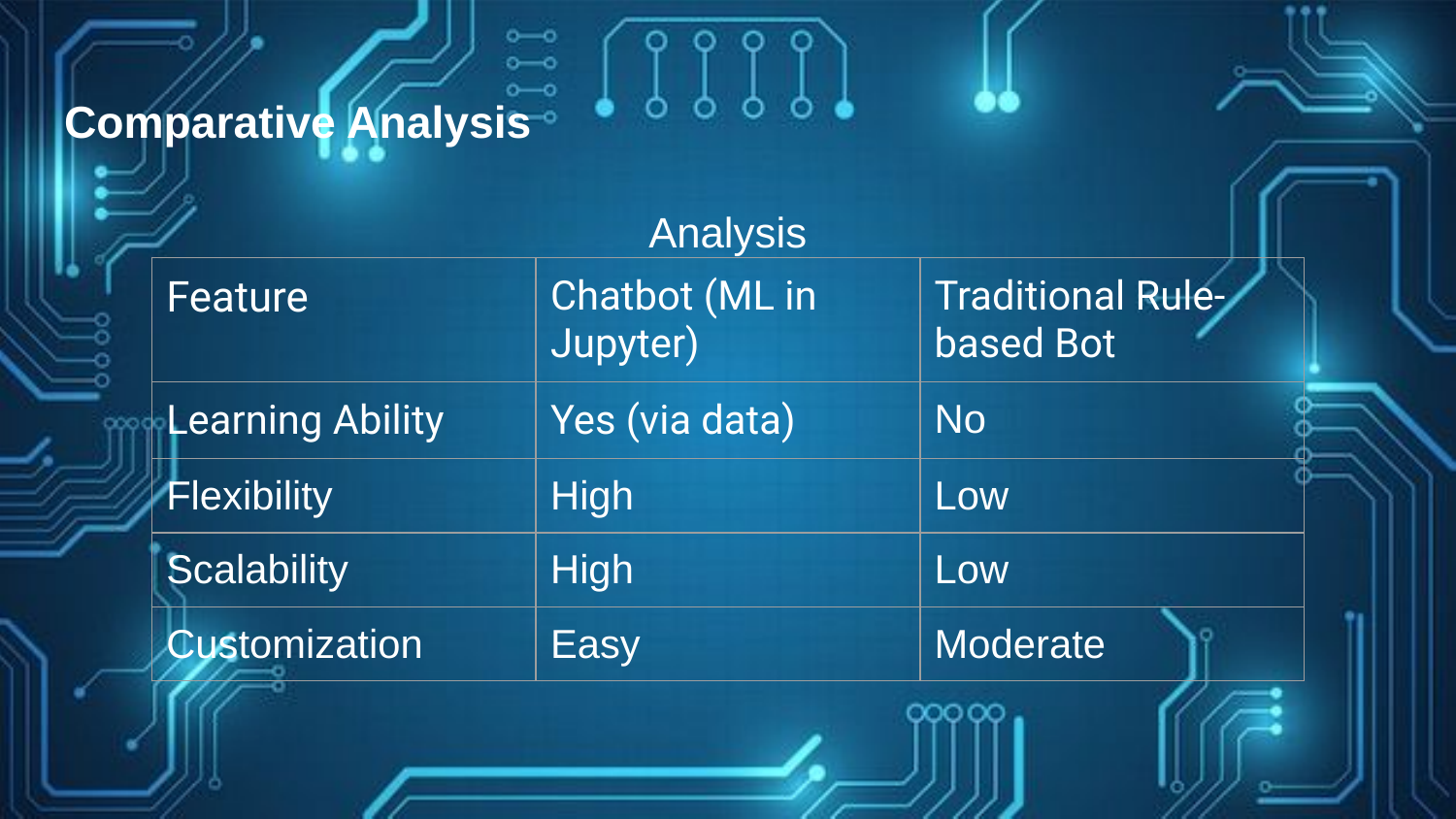

# Comparative Analysis

Analysis
| Feature | Chatbot (ML in Jupyter) | Traditional Rule-based Bot |
| --- | --- | --- |
| Learning Ability | Yes (via data) | No |
| Flexibility | High | Low |
| Scalability | High | Low |
| Customization | Easy | Moderate |